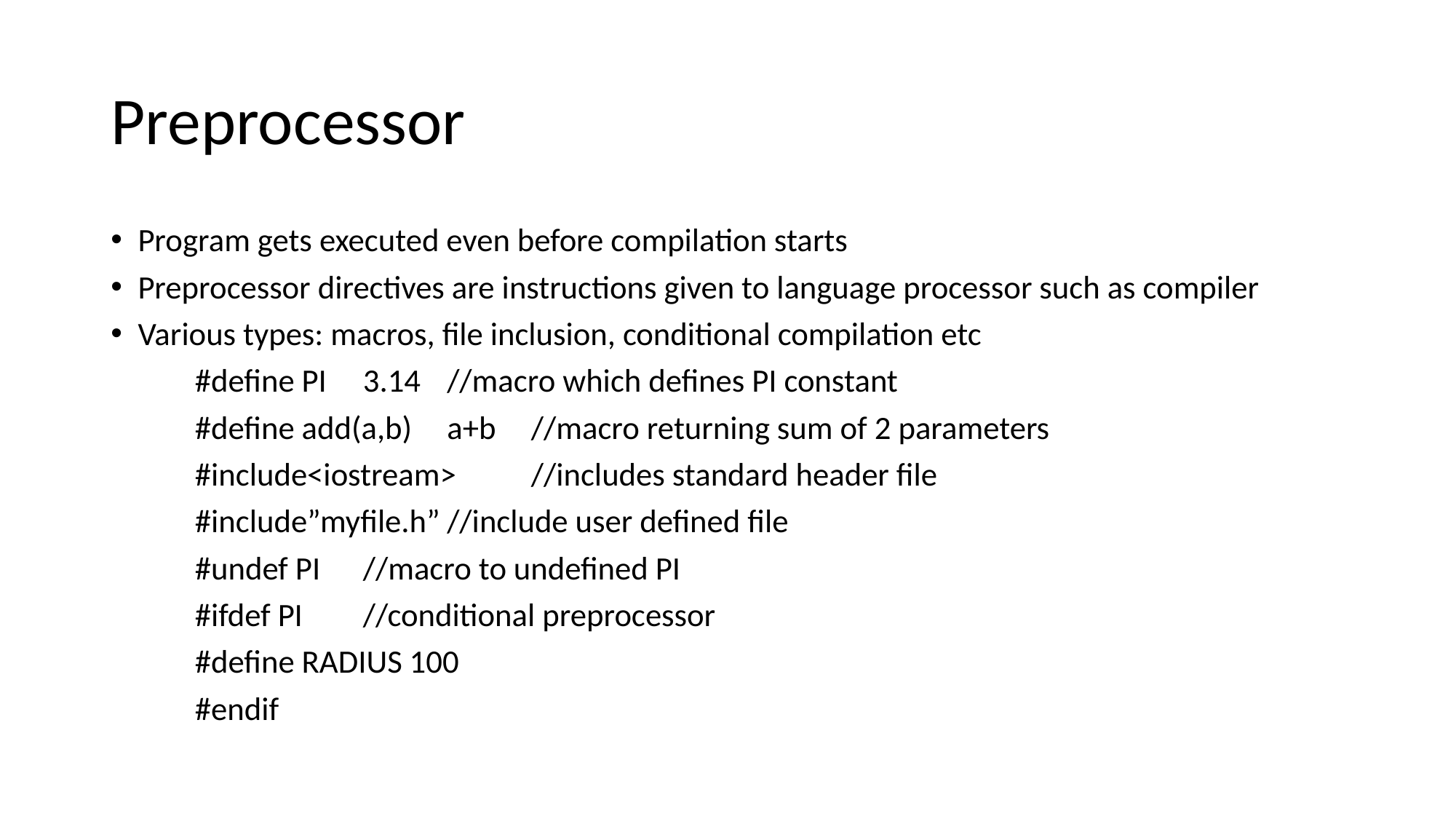

# Preprocessor
Program gets executed even before compilation starts
Preprocessor directives are instructions given to language processor such as compiler
Various types: macros, file inclusion, conditional compilation etc
	#define PI	3.14	//macro which defines PI constant
	#define add(a,b)	a+b	//macro returning sum of 2 parameters
	#include<iostream>	//includes standard header file
	#include”myfile.h”		//include user defined file
	#undef PI	//macro to undefined PI
	#ifdef PI	//conditional preprocessor
	#define RADIUS 100
	#endif